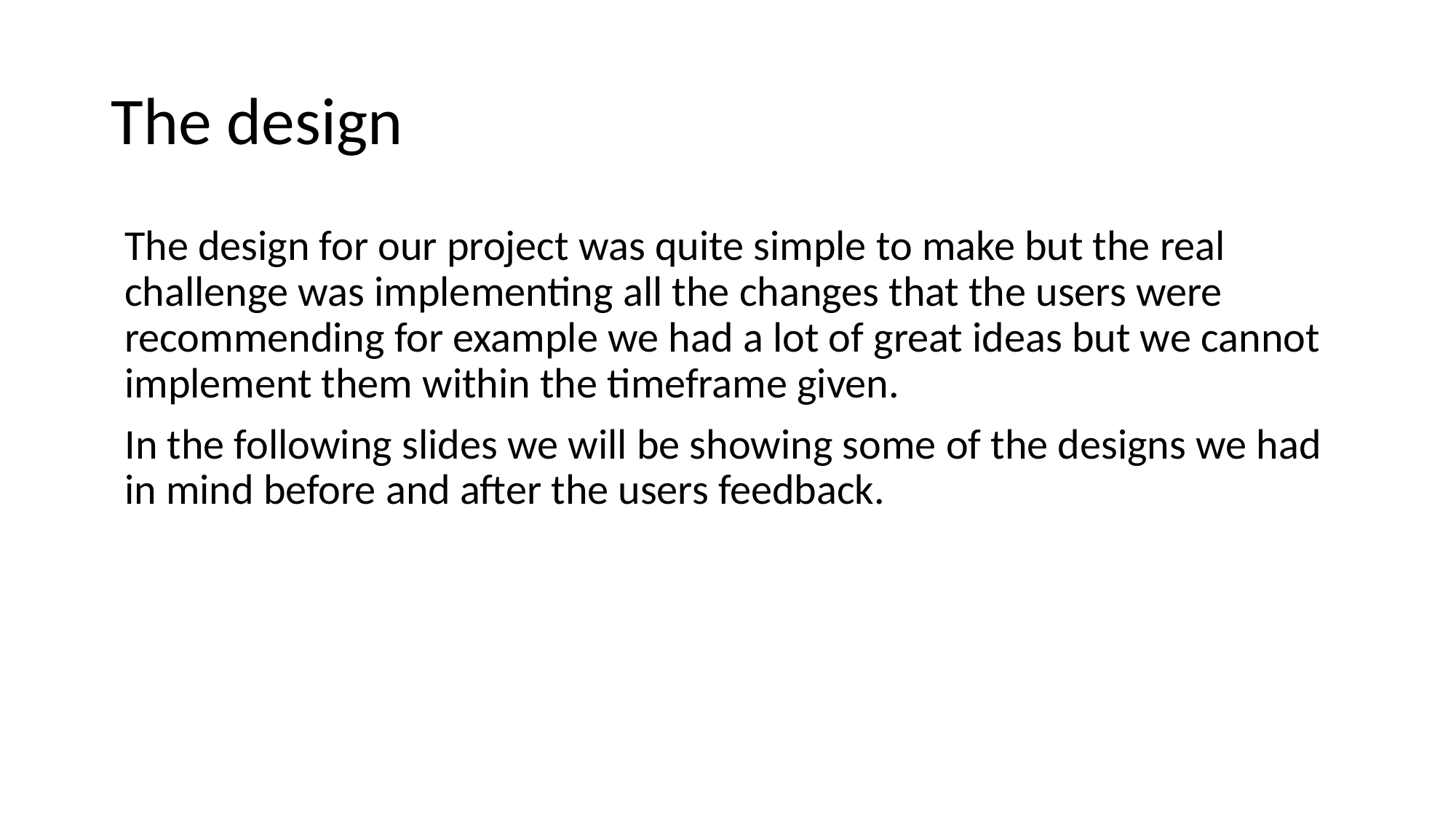

# The design
The design for our project was quite simple to make but the real challenge was implementing all the changes that the users were recommending for example we had a lot of great ideas but we cannot implement them within the timeframe given.
In the following slides we will be showing some of the designs we had in mind before and after the users feedback.